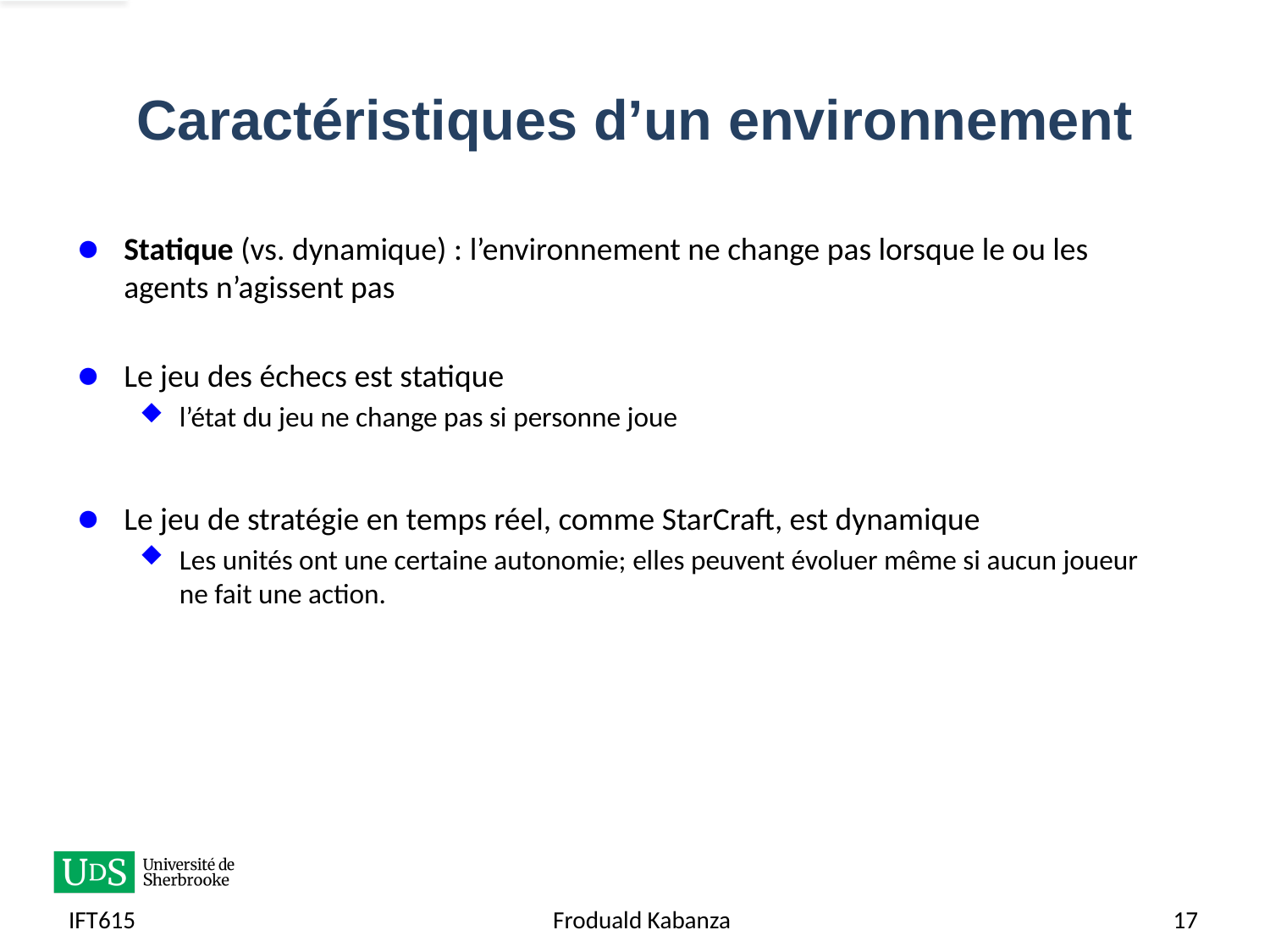

# Caractéristiques d’un environnement
Statique (vs. dynamique) : l’environnement ne change pas lorsque le ou les agents n’agissent pas

Le jeu des échecs est statique
l’état du jeu ne change pas si personne joue

Le jeu de stratégie en temps réel, comme StarCraft, est dynamique
Les unités ont une certaine autonomie; elles peuvent évoluer même si aucun joueur ne fait une action.

IFT615
Froduald Kabanza
17